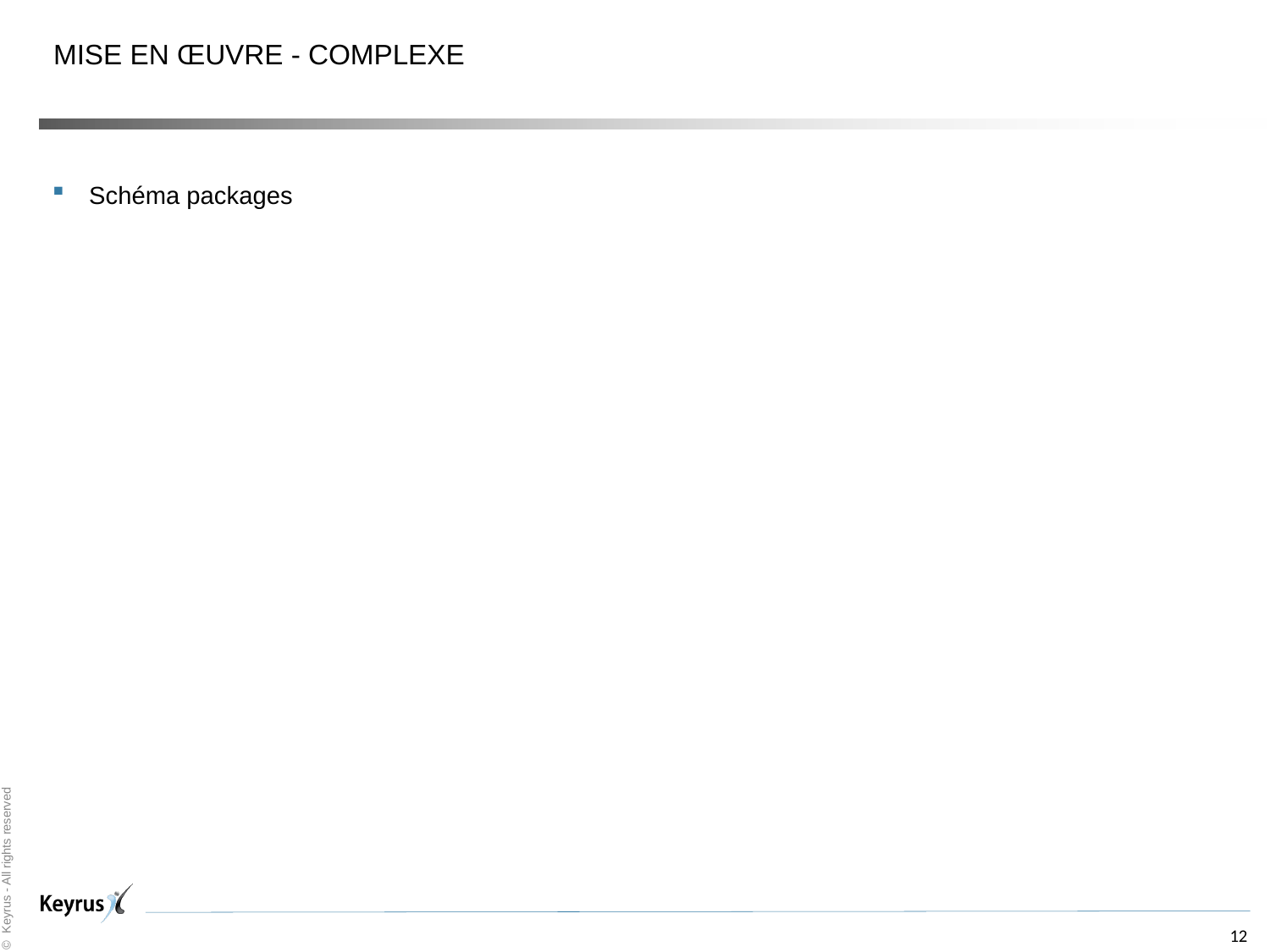

Mise en œuvre - Complexe
#
Schéma packages